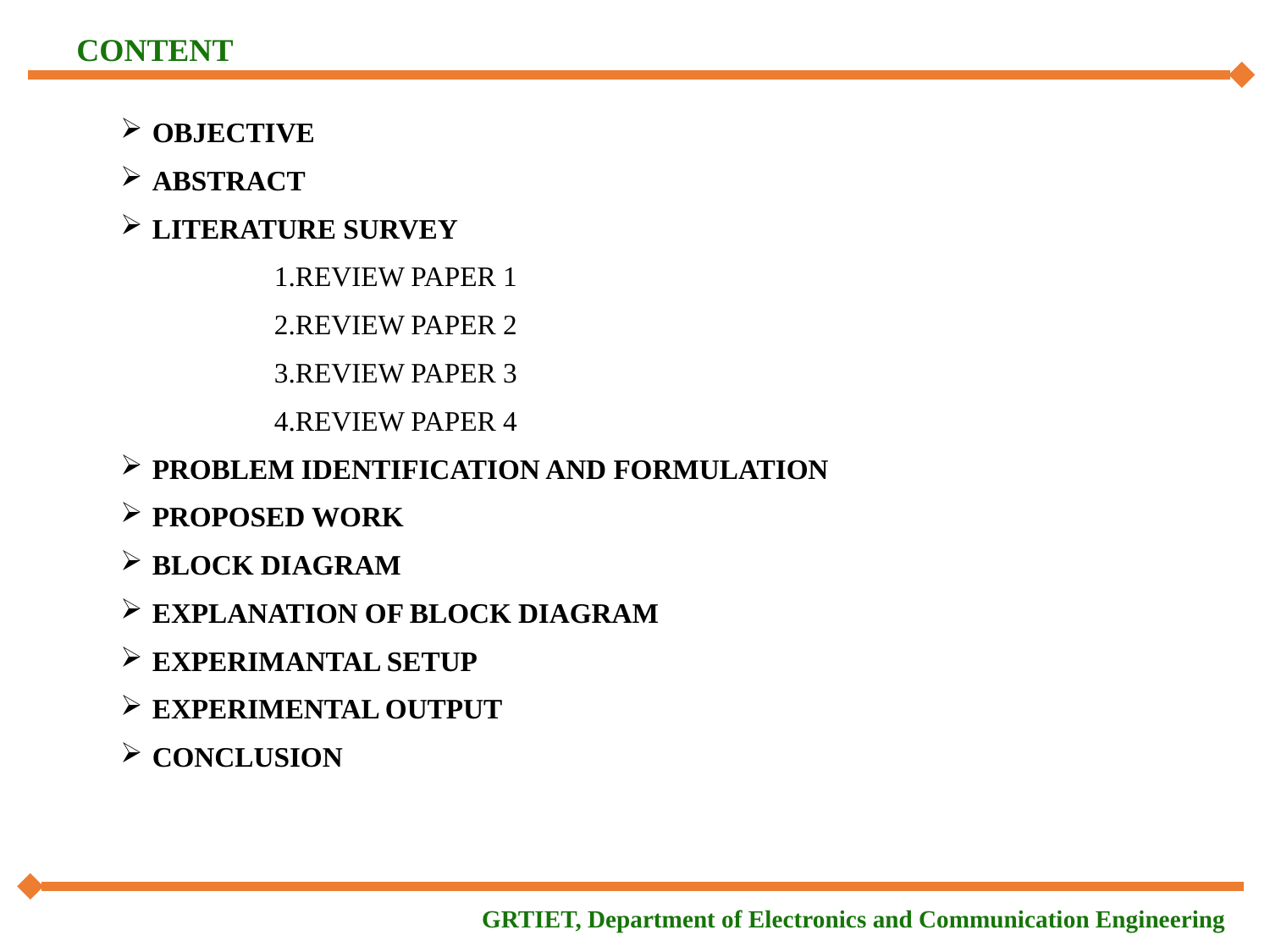

CONTENT
OBJECTIVE
ABSTRACT
LITERATURE SURVEY
                      1.REVIEW PAPER 1
                      2.REVIEW PAPER 2
                      3.REVIEW PAPER 3
                      4.REVIEW PAPER 4
PROBLEM IDENTIFICATION AND FORMULATION
PROPOSED WORK
BLOCK DIAGRAM
EXPLANATION OF BLOCK DIAGRAM
EXPERIMANTAL SETUP
EXPERIMENTAL OUTPUT
CONCLUSION

GRTIET, Department of Electronics and Communication Engineering